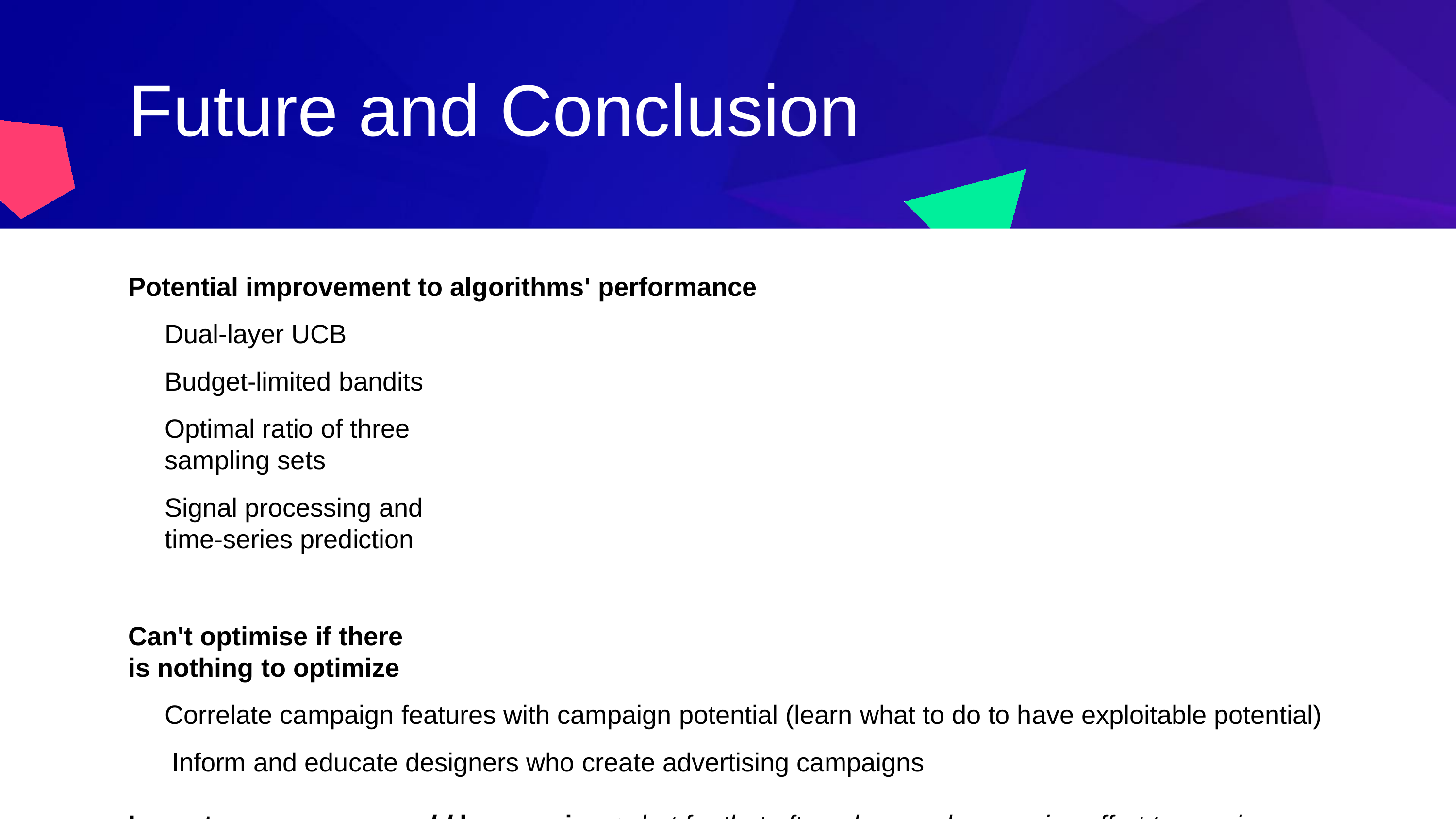

# Future and Conclusion
Potential improvement to algorithms' performance
Dual-layer UCB  Budget-limited bandits
Optimal ratio of three sampling sets
Signal processing and time-series prediction

Can't optimise if there is nothing to optimize
Correlate campaign features with campaign potential (learn what to do to have exploitable potential)  Inform and educate designers who create advertising campaigns

Impact on economy could be massive -> but for that often also need a massive effort to convince people to turn algorithm into practice.
18/24